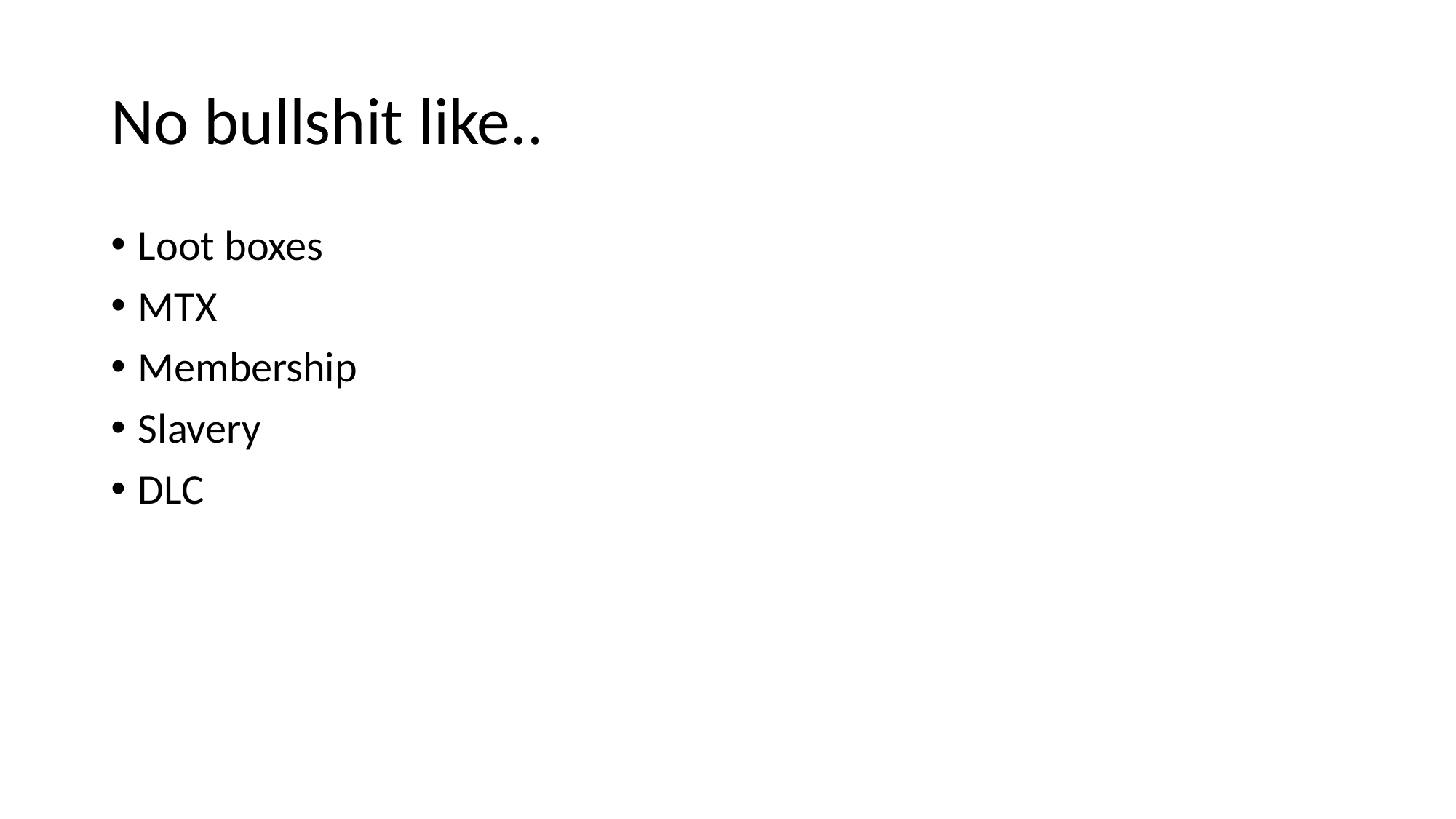

# No bullshit like..
Loot boxes
MTX
Membership
Slavery
DLC